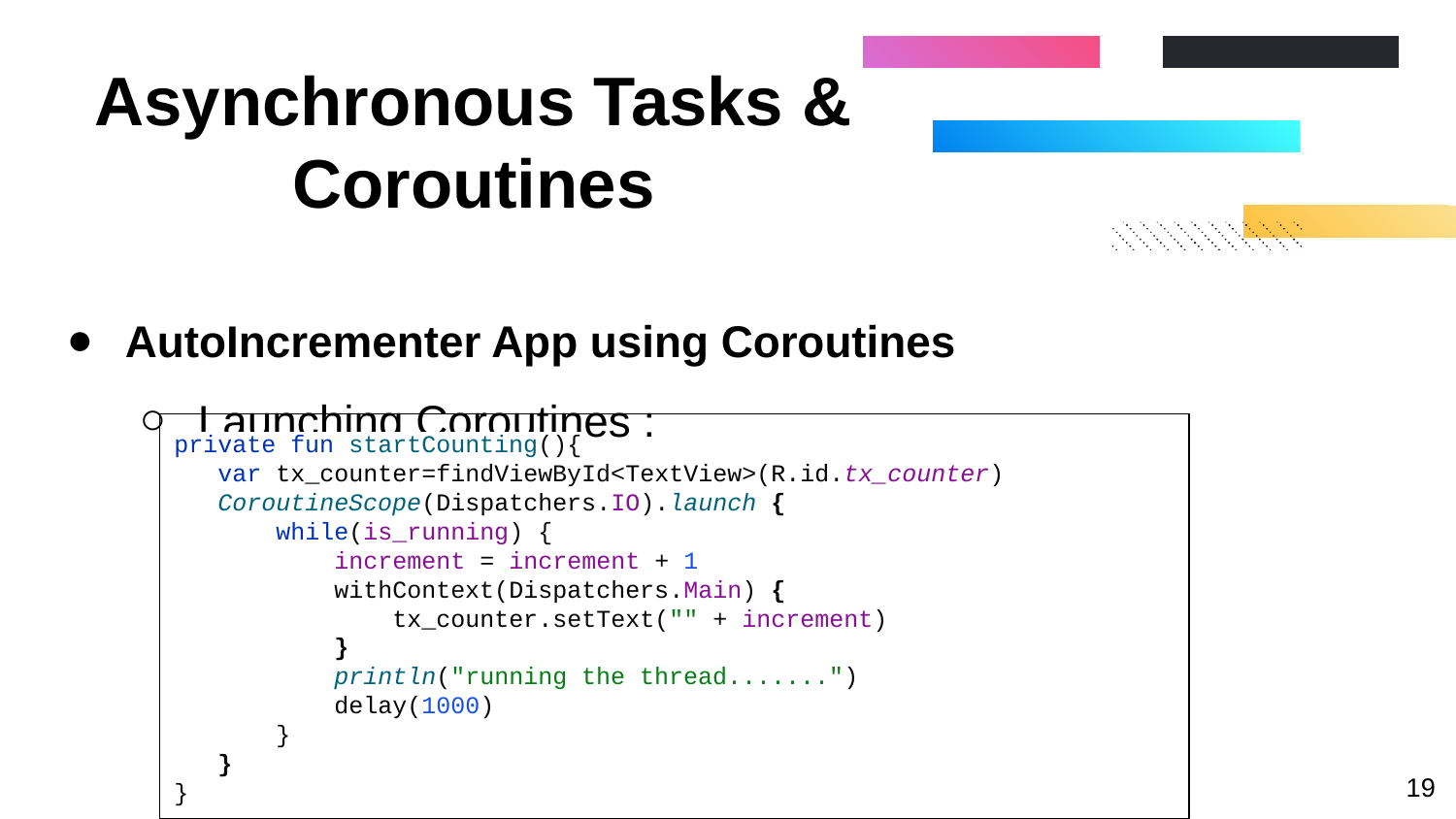

# Asynchronous Tasks & Coroutines
AutoIncrementer App using Coroutines
Launching Coroutines :
private fun startCounting(){
   var tx_counter=findViewById<TextView>(R.id.tx_counter)
   CoroutineScope(Dispatchers.IO).launch {
       while(is_running) {
           increment = increment + 1
           withContext(Dispatchers.Main) {
               tx_counter.setText("" + increment)
           }
           println("running the thread.......")
           delay(1000)
       }
   }
}

19